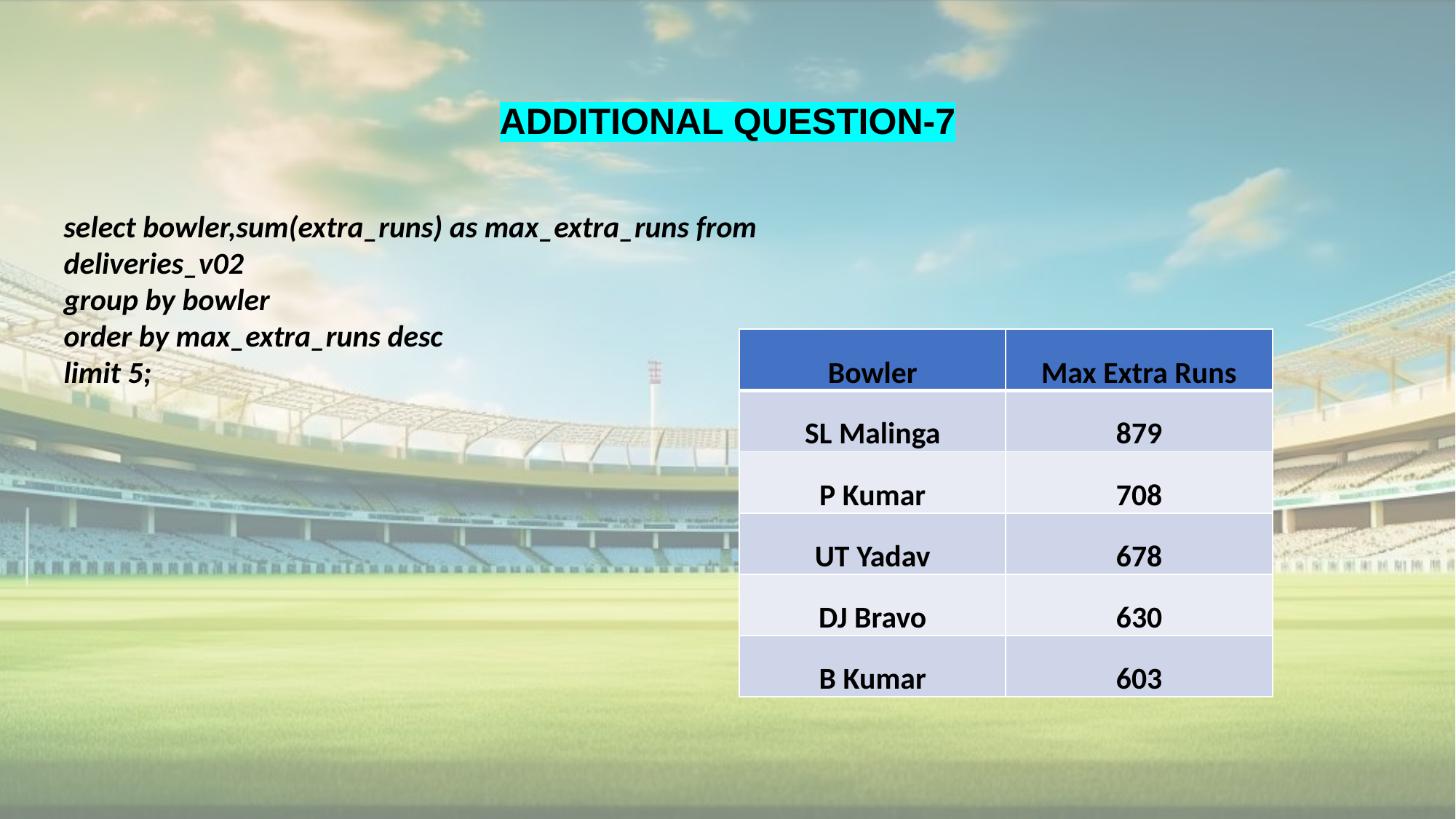

# ADDITIONAL QUESTION-7
select bowler,sum(extra_runs) as max_extra_runs from deliveries_v02
group by bowler
order by max_extra_runs desc
limit 5;
| Bowler | Max Extra Runs |
| --- | --- |
| SL Malinga | 879 |
| P Kumar | 708 |
| UT Yadav | 678 |
| DJ Bravo | 630 |
| B Kumar | 603 |